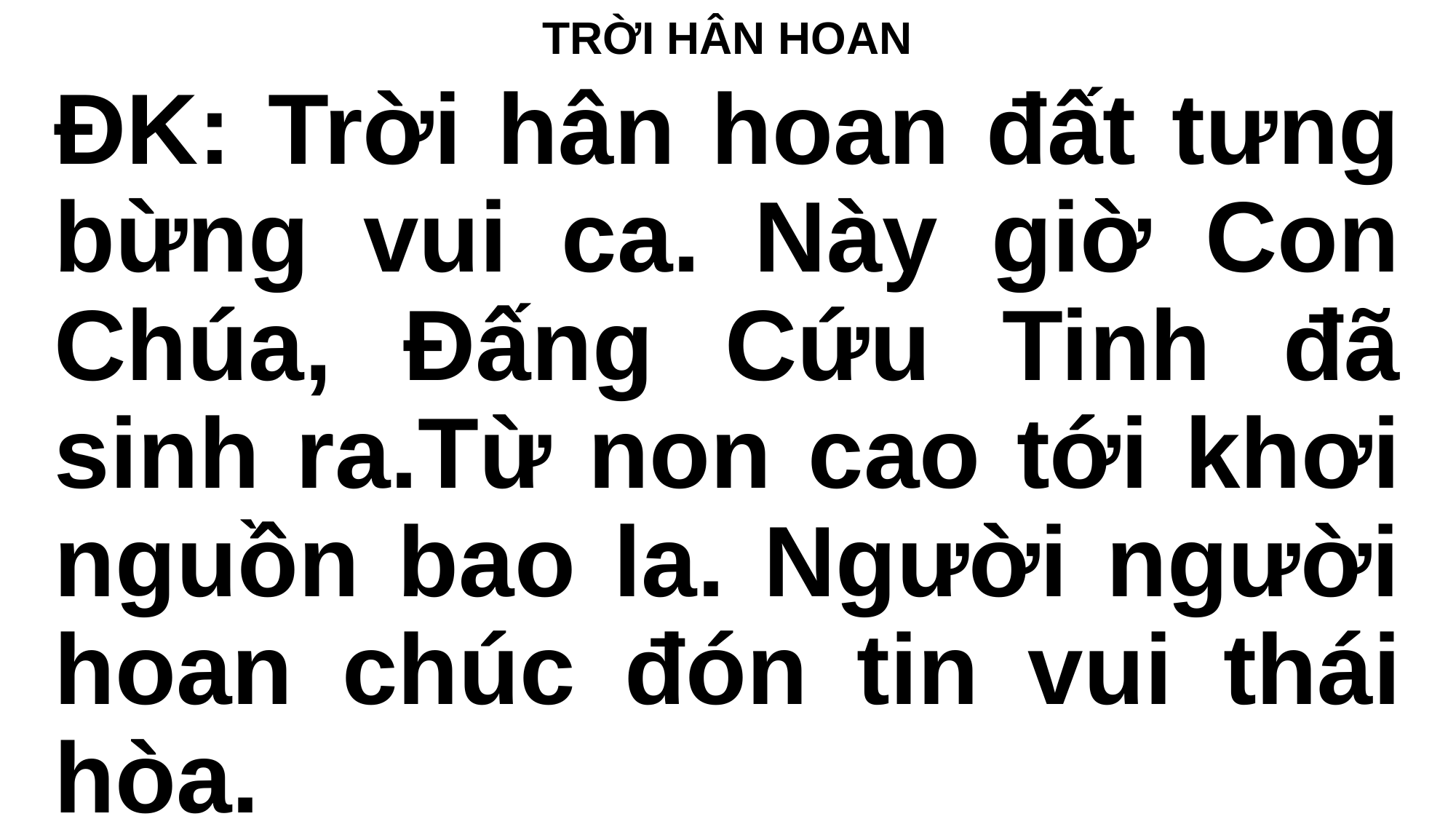

# TRỜI HÂN HOAN
ĐK: Trời hân hoan đất tưng bừng vui ca. Này giờ Con Chúa, Đấng Cứu Tinh đã sinh ra.Từ non cao tới khơi nguồn bao la. Người người hoan chúc đón tin vui thái hòa.